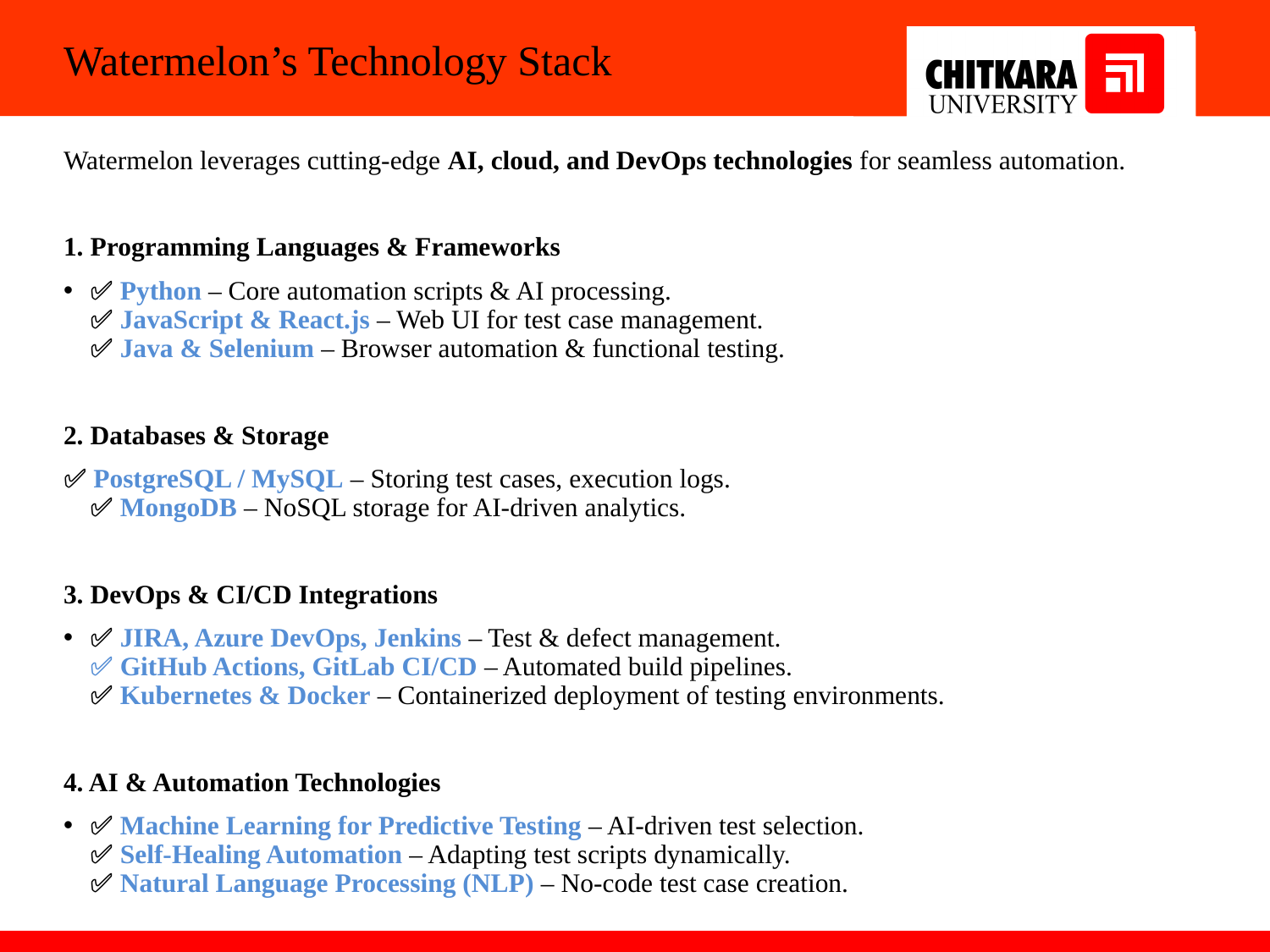

# Watermelon’s Technology Stack
Watermelon leverages cutting-edge AI, cloud, and DevOps technologies for seamless automation.

1. Programming Languages & Frameworks
✅ Python – Core automation scripts & AI processing.
✅ JavaScript & React.js – Web UI for test case management.
✅ Java & Selenium – Browser automation & functional testing.

2. Databases & Storage
✅ PostgreSQL / MySQL – Storing test cases, execution logs.
✅ MongoDB – NoSQL storage for AI-driven analytics.

3. DevOps & CI/CD Integrations
✅ JIRA, Azure DevOps, Jenkins – Test & defect management.
✅ GitHub Actions, GitLab CI/CD – Automated build pipelines.
✅ Kubernetes & Docker – Containerized deployment of testing environments.

4. AI & Automation Technologies
✅ Machine Learning for Predictive Testing – AI-driven test selection.
✅ Self-Healing Automation – Adapting test scripts dynamically.
✅ Natural Language Processing (NLP) – No-code test case creation.